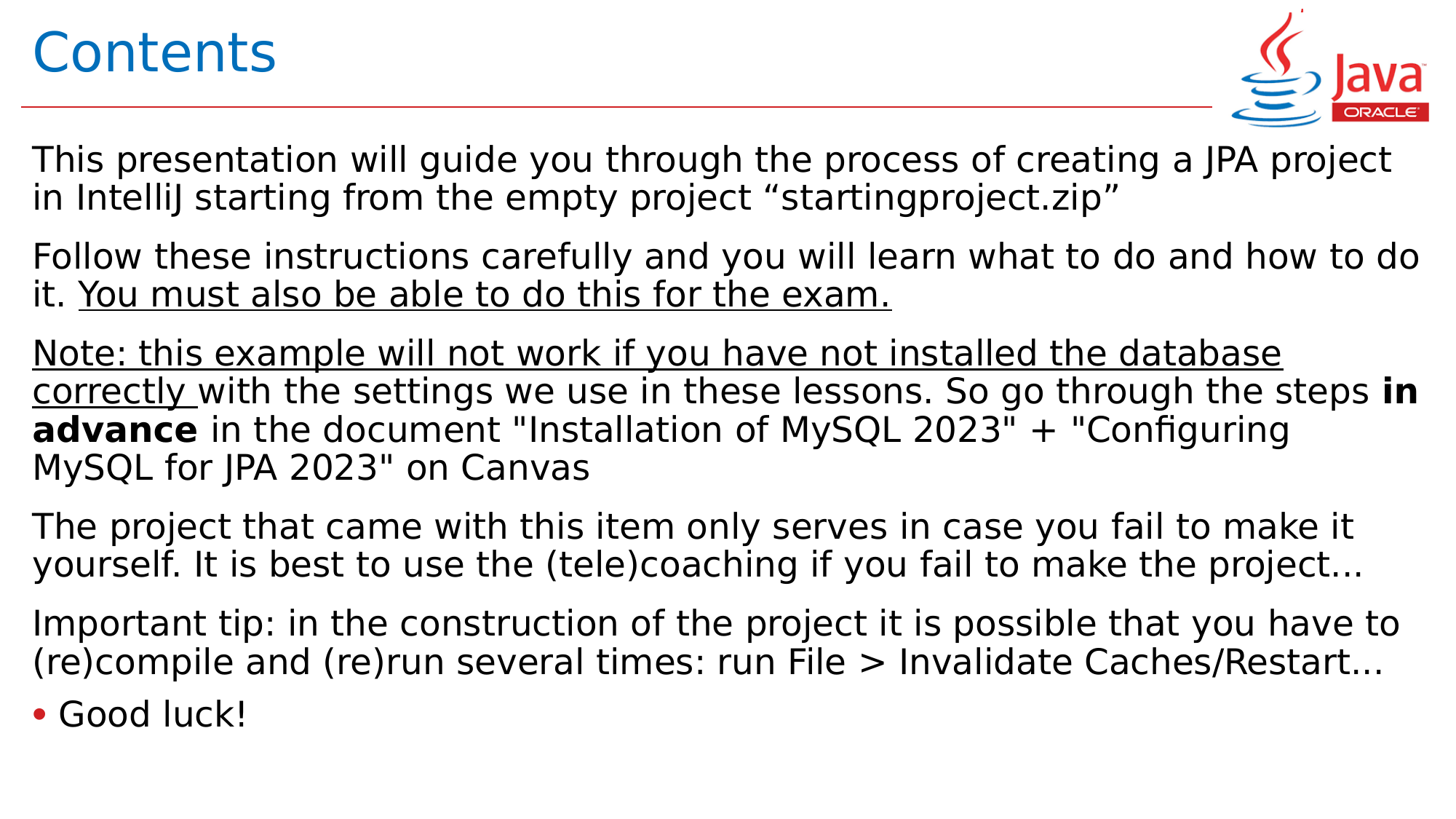

# Contents
This presentation will guide you through the process of creating a JPA project in IntelliJ starting from the empty project “startingproject.zip”
Follow these instructions carefully and you will learn what to do and how to do it. You must also be able to do this for the exam.
Note: this example will not work if you have not installed the database correctly with the settings we use in these lessons. So go through the steps in advance in the document "Installation of MySQL 2023" + "Configuring MySQL for JPA 2023" on Canvas
The project that came with this item only serves in case you fail to make it yourself. It is best to use the (tele)coaching if you fail to make the project...
Important tip: in the construction of the project it is possible that you have to (re)compile and (re)run several times: run File > Invalidate Caches/Restart...
Good luck!